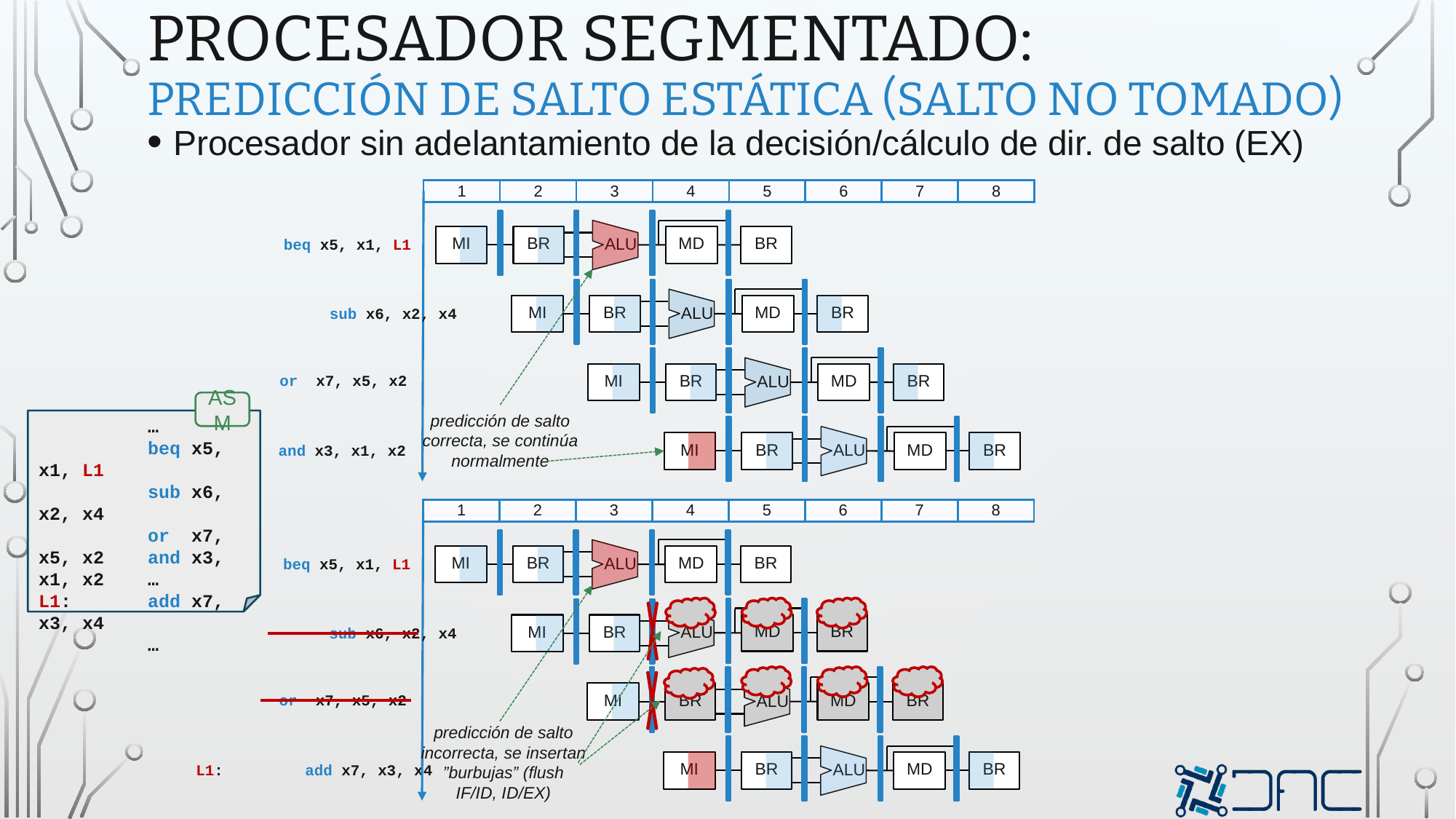

# procesador segmentado: predicción de salto estática (salto no tomado)
Procesador sin adelantamiento de la decisión/cálculo de dir. de salto (EX)
| 1 | 2 | 3 | 4 | 5 | 6 | 7 | 8 |
| --- | --- | --- | --- | --- | --- | --- | --- |

MI
BR
MD
BR

ALU
beq x5, x1, L1

MI
BR
MD
BR

ALU
 	sub x6, x2, x4

MI
BR
MD
BR

ALU
or  x7, x5, x2
ASM
	…
	beq x5, x1, L1
   	sub x6, x2, x4
 	or  x7, x5, x2 	and x3, x1, x2	…
L1:	add x7, x3, x4
  	…
predicción de salto correcta, se continúa normalmente

MI
BR
MD
BR

ALU
and x3, x1, x2
| 1 | 2 | 3 | 4 | 5 | 6 | 7 | 8 |
| --- | --- | --- | --- | --- | --- | --- | --- |

MI
BR
MD
BR

ALU
beq x5, x1, L1

MD
BR

MI
BR

ALU
 	sub x6, x2, x4

MI
BR
MD
BR

ALU
or  x7, x5, x2
predicción de salto incorrecta, se insertan ”burbujas” (flush IF/ID, ID/EX)

MI
BR
MD
BR

ALU
L1:	add x7, x3, x4